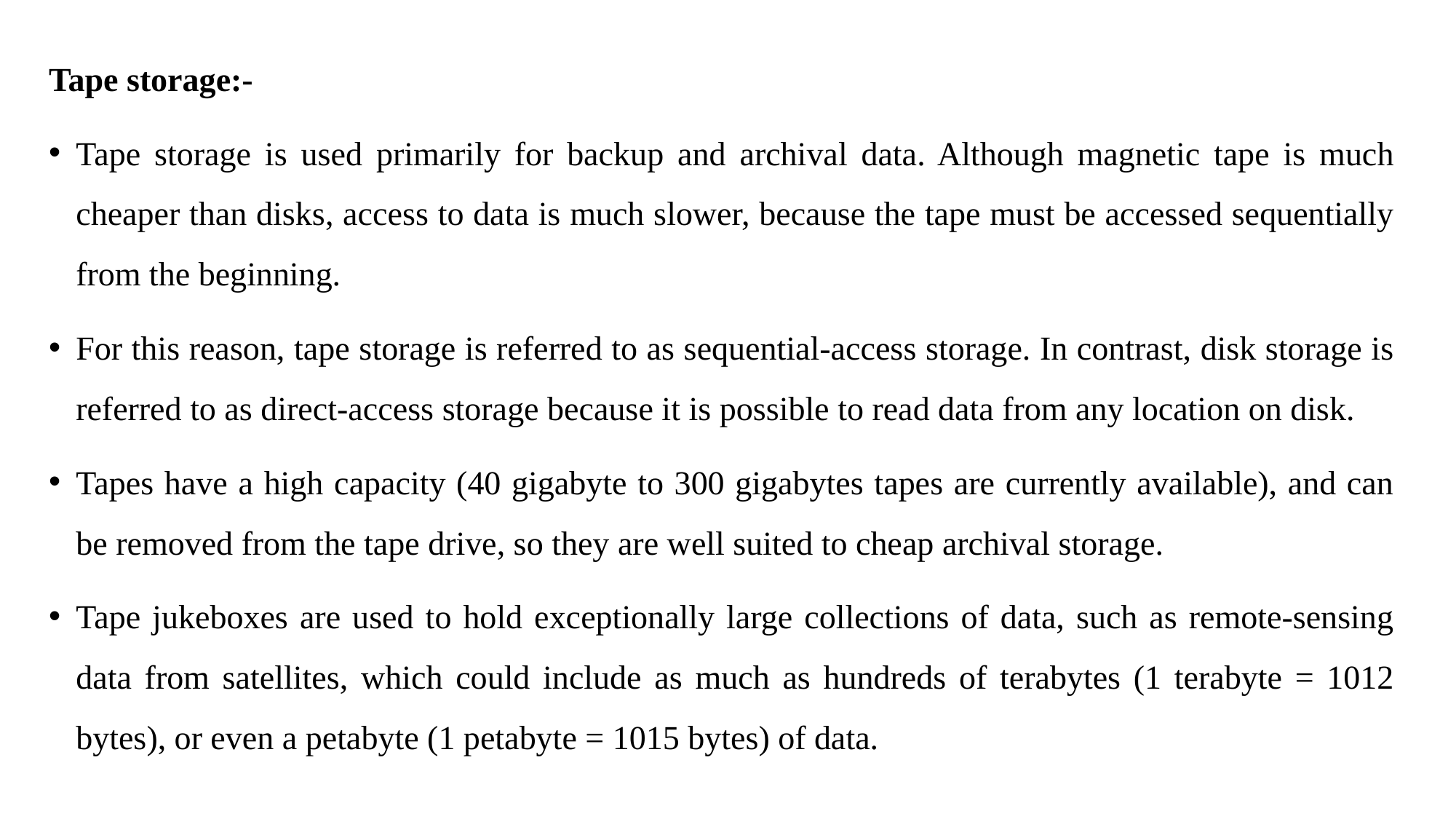

Tape storage:-
Tape storage is used primarily for backup and archival data. Although magnetic tape is much cheaper than disks, access to data is much slower, because the tape must be accessed sequentially from the beginning.
For this reason, tape storage is referred to as sequential-access storage. In contrast, disk storage is referred to as direct-access storage because it is possible to read data from any location on disk.
Tapes have a high capacity (40 gigabyte to 300 gigabytes tapes are currently available), and can be removed from the tape drive, so they are well suited to cheap archival storage.
Tape jukeboxes are used to hold exceptionally large collections of data, such as remote-sensing data from satellites, which could include as much as hundreds of terabytes (1 terabyte = 1012 bytes), or even a petabyte (1 petabyte = 1015 bytes) of data.